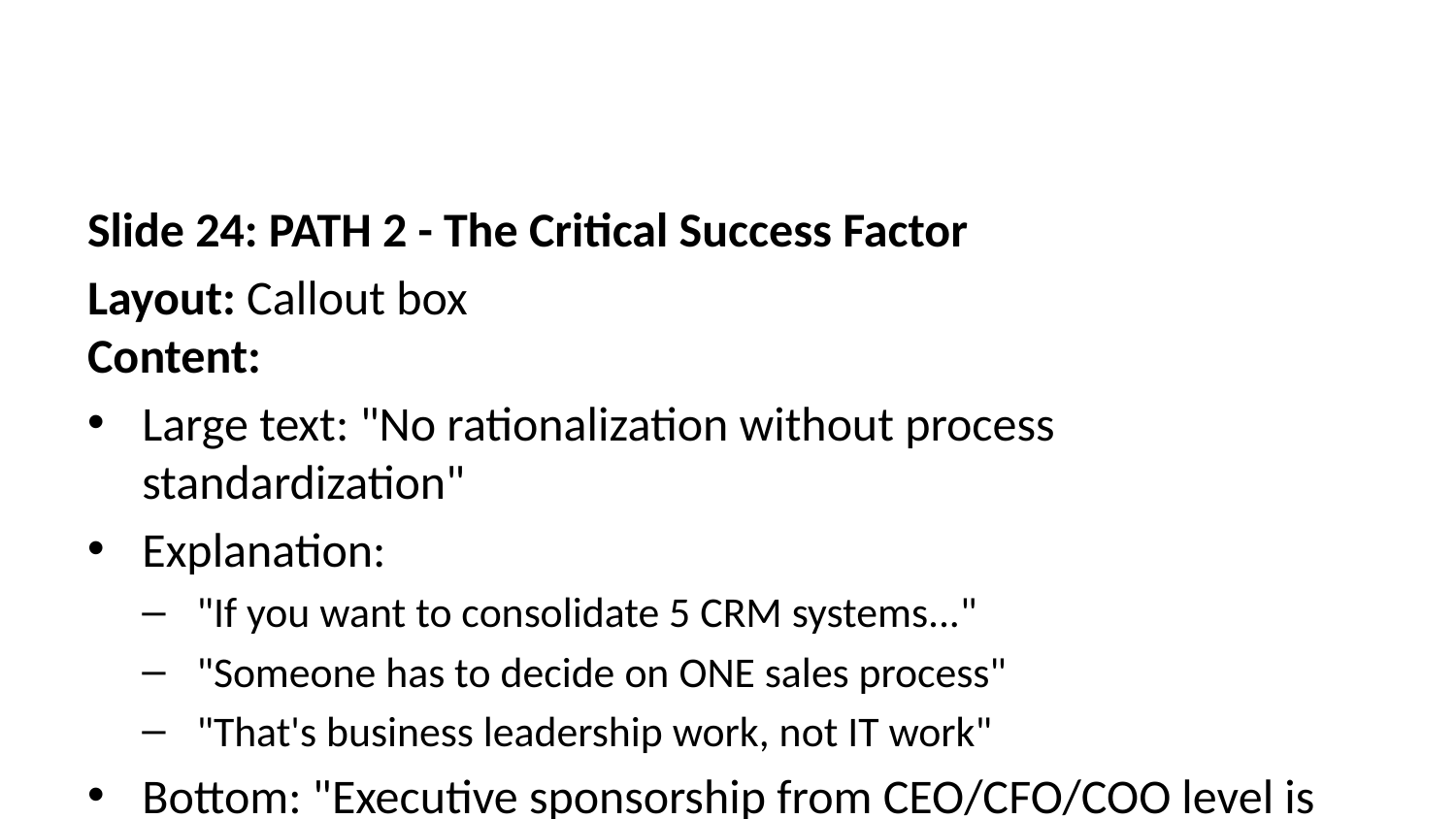

Slide 24: PATH 2 - The Critical Success Factor
Layout: Callout box
Content:
Large text: "No rationalization without process standardization"
Explanation:
"If you want to consolidate 5 CRM systems..."
"Someone has to decide on ONE sales process"
"That's business leadership work, not IT work"
Bottom: "Executive sponsorship from CEO/CFO/COO level is critical"
Visual: Bold, attention-getting design
Speaker Notes: Be direct about business process requirement